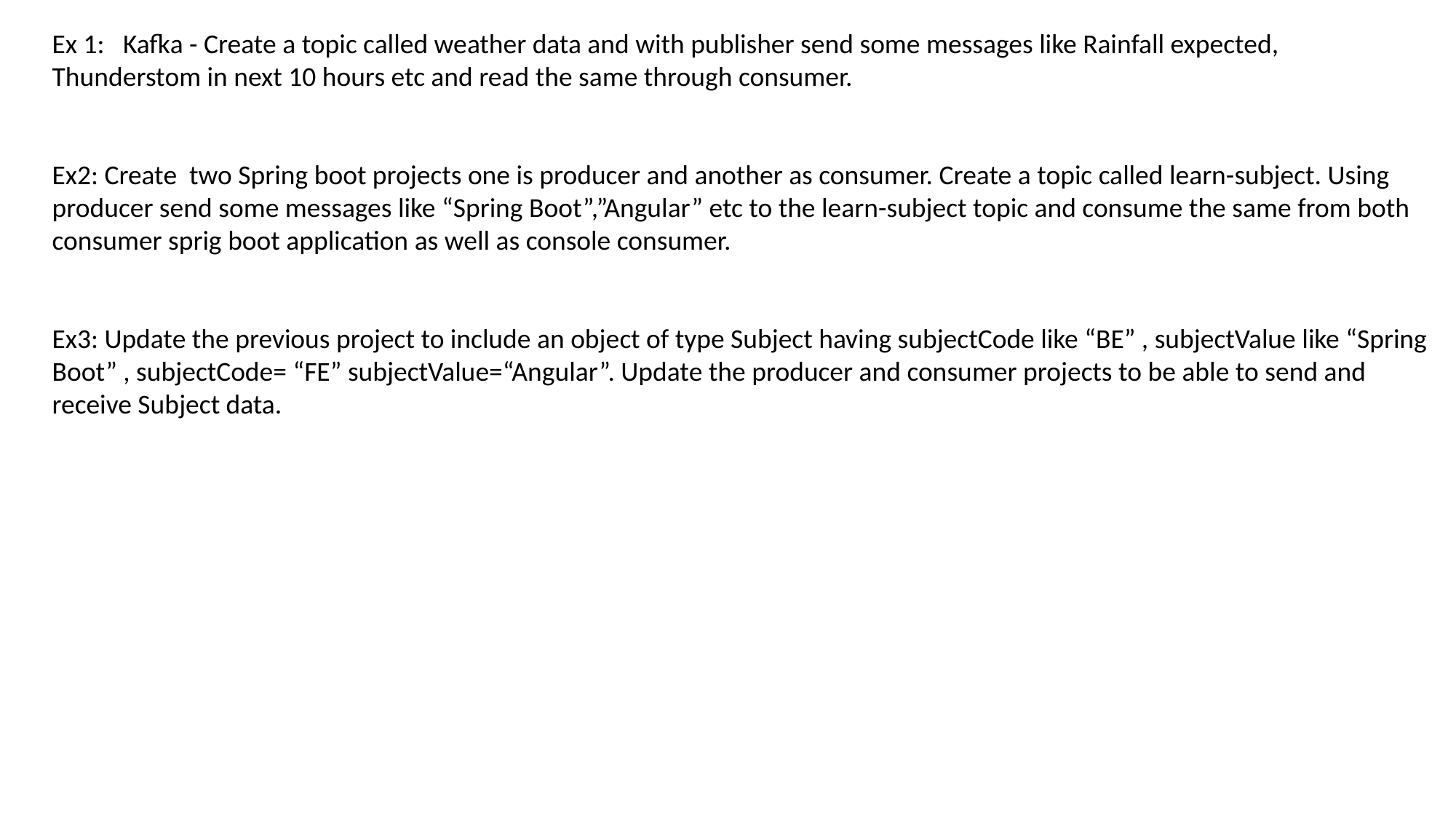

Ex 1:   Kafka - Create a topic called weather data and with publisher send some messages like Rainfall expected, Thunderstom in next 10 hours etc and read the same through consumer.

Ex2: Create  two Spring boot projects one is producer and another as consumer. Create a topic called learn-subject. Using producer send some messages like “Spring Boot”,”Angular” etc to the learn-subject topic and consume the same from both consumer sprig boot application as well as console consumer.

Ex3: Update the previous project to include an object of type Subject having subjectCode like “BE” , subjectValue like “Spring Boot” , subjectCode= “FE” subjectValue=“Angular”. Update the producer and consumer projects to be able to send and receive Subject data.